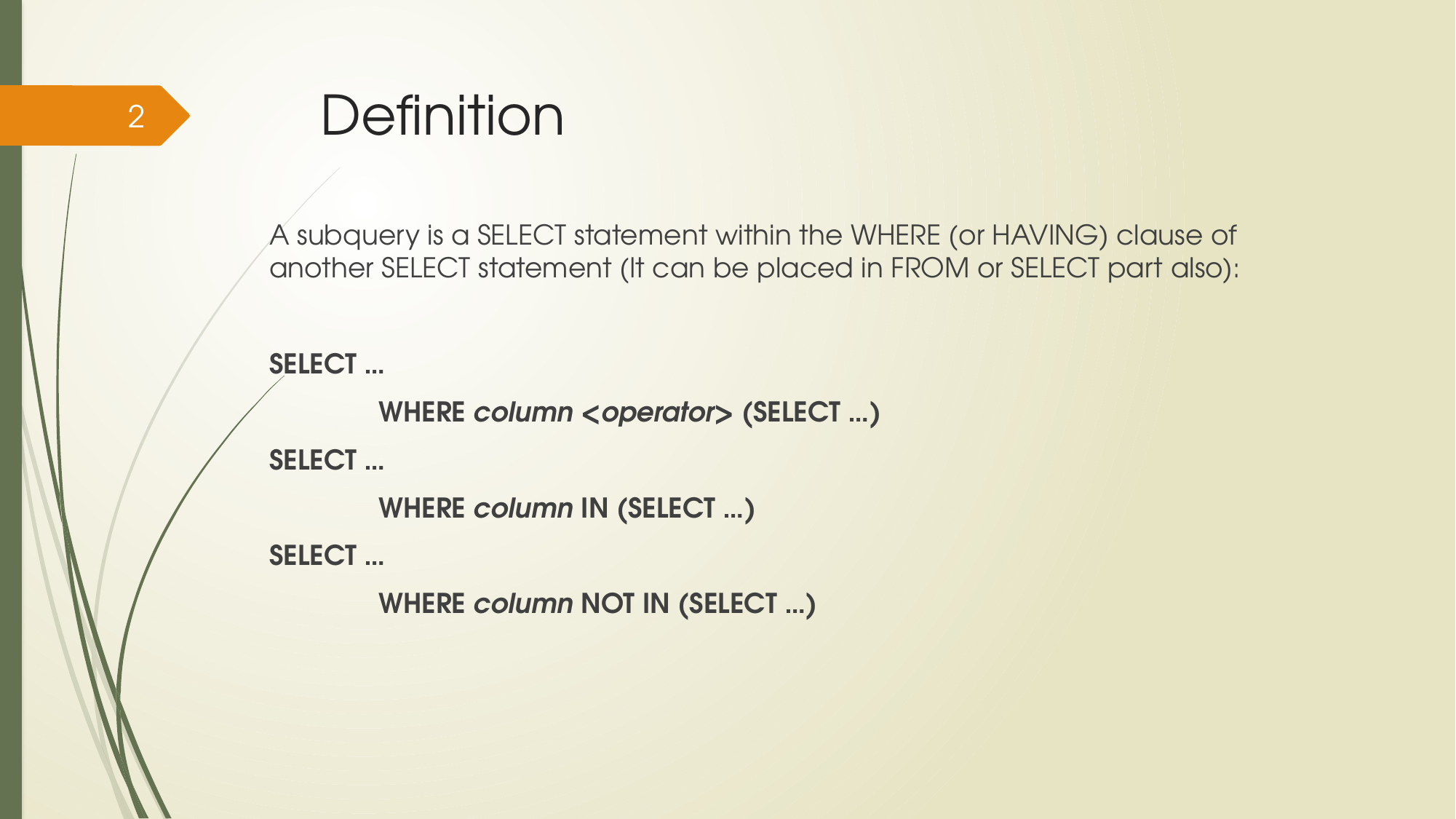

# Definition
2
A subquery is a SELECT statement within the WHERE (or HAVING) clause of another SELECT statement (It can be placed in FROM or SELECT part also):

SELECT …
	WHERE column <operator> (SELECT …)
SELECT …
	WHERE column IN (SELECT …)
SELECT …
	WHERE column NOT IN (SELECT …)